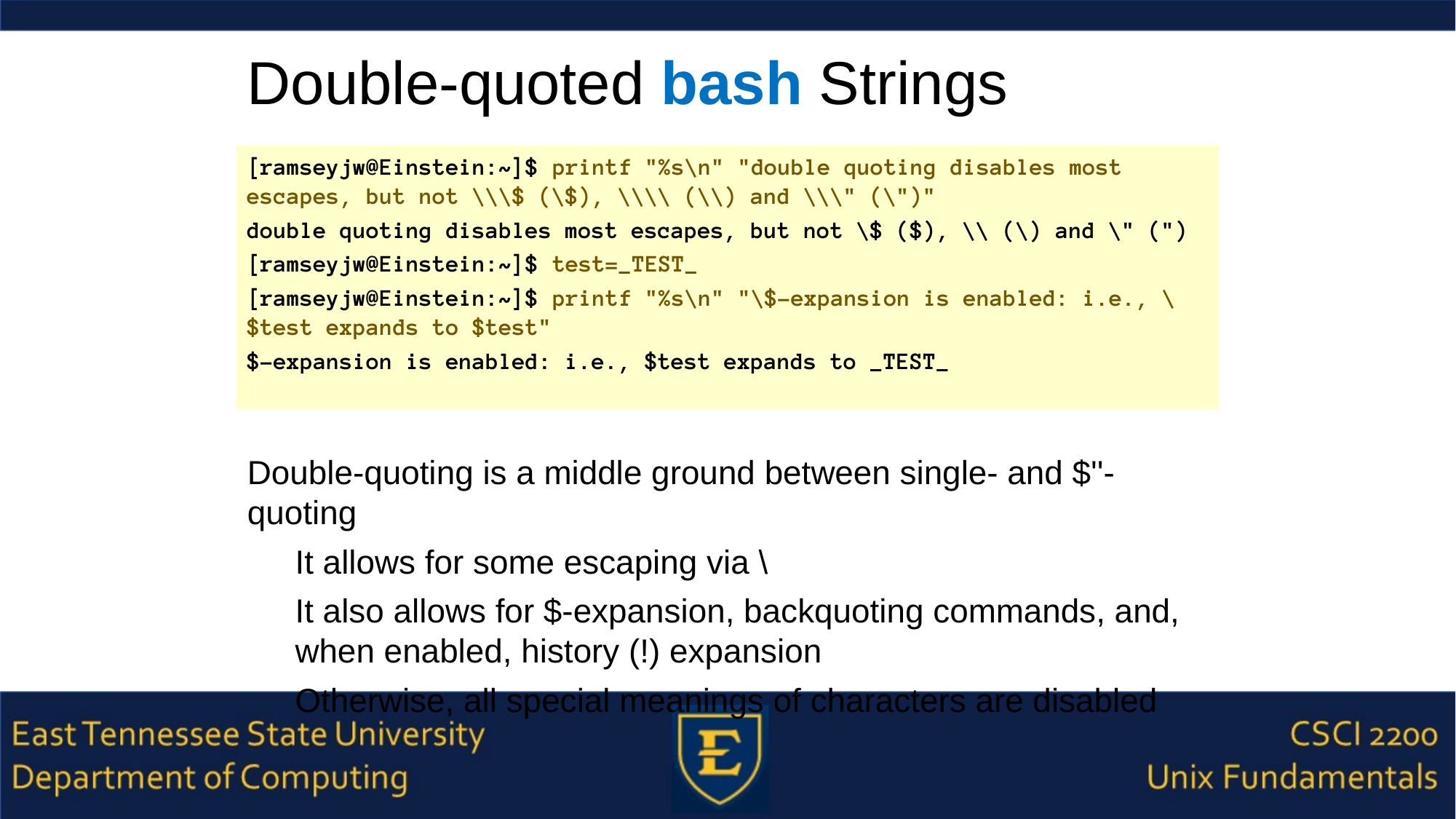

# Double-quoted bash Strings
[ramseyjw@Einstein:~]$ printf "%s\n" "double quoting disables most escapes, but not \\\$ (\$), \\\\ (\\) and \\\" (\")"
double quoting disables most escapes, but not \$ ($), \\ (\) and \" (")
[ramseyjw@Einstein:~]$ test=_TEST_
[ramseyjw@Einstein:~]$ printf "%s\n" "\$-expansion is enabled: i.e., \$test expands to $test"
$-expansion is enabled: i.e., $test expands to _TEST_

Double-quoting is a middle ground between single- and $''-quoting
It allows for some escaping via \
It also allows for $-expansion, backquoting commands, and, when enabled, history (!) expansion
Otherwise, all special meanings of characters are disabled